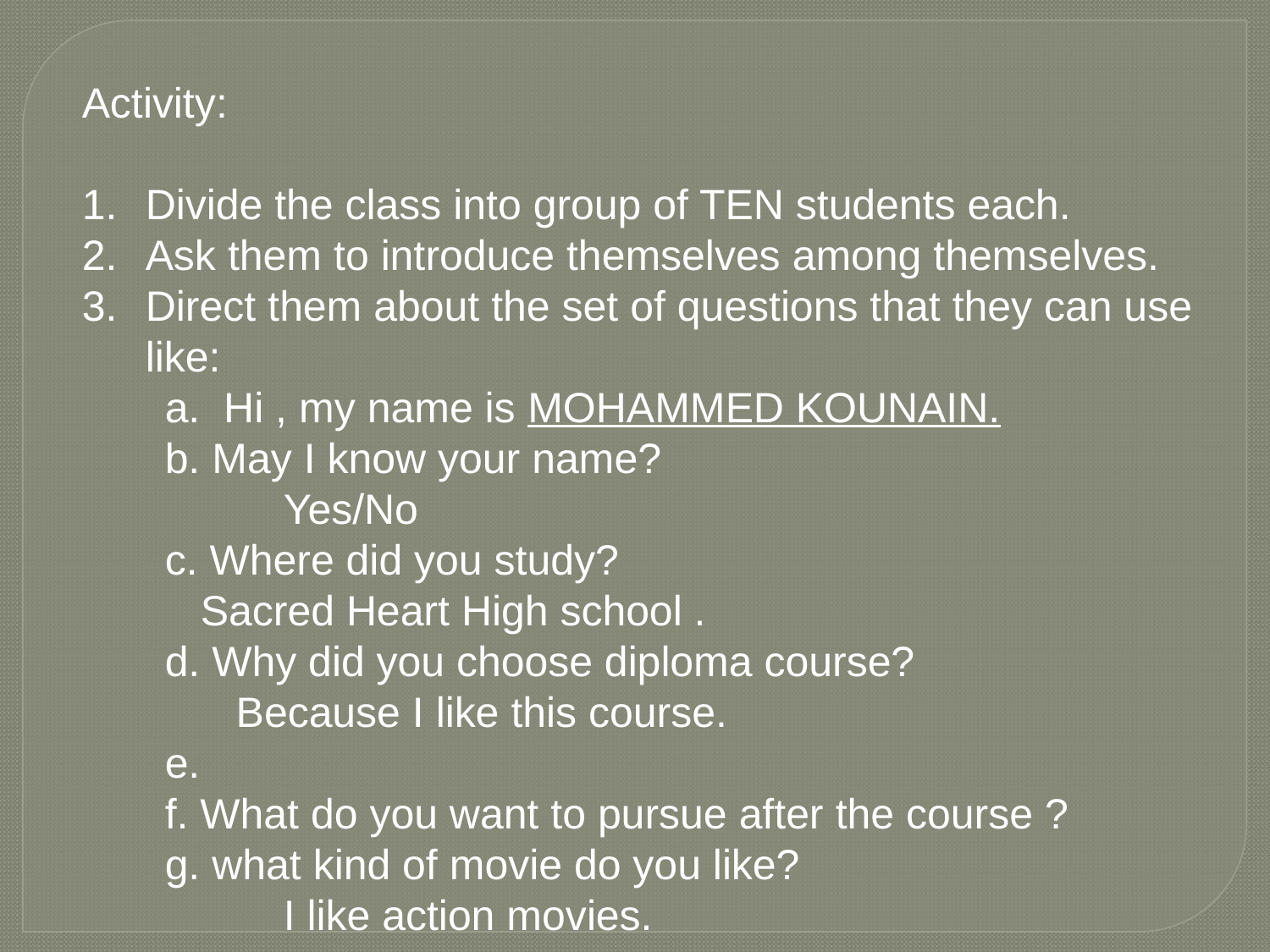

Activity:

Divide the class into group of TEN students each.
Ask them to introduce themselves among themselves.
Direct them about the set of questions that they can use like:
       a.  Hi , my name is MOHAMMED KOUNAIN.
       b. May I know your name?
                 Yes/No
       c. Where did you study?
          Sacred Heart High school .
       d. Why did you choose diploma course?
             Because I like this course.
       e.
       f. What do you want to pursue after the course ?
       g. what kind of movie do you like?
                 I like action movies.